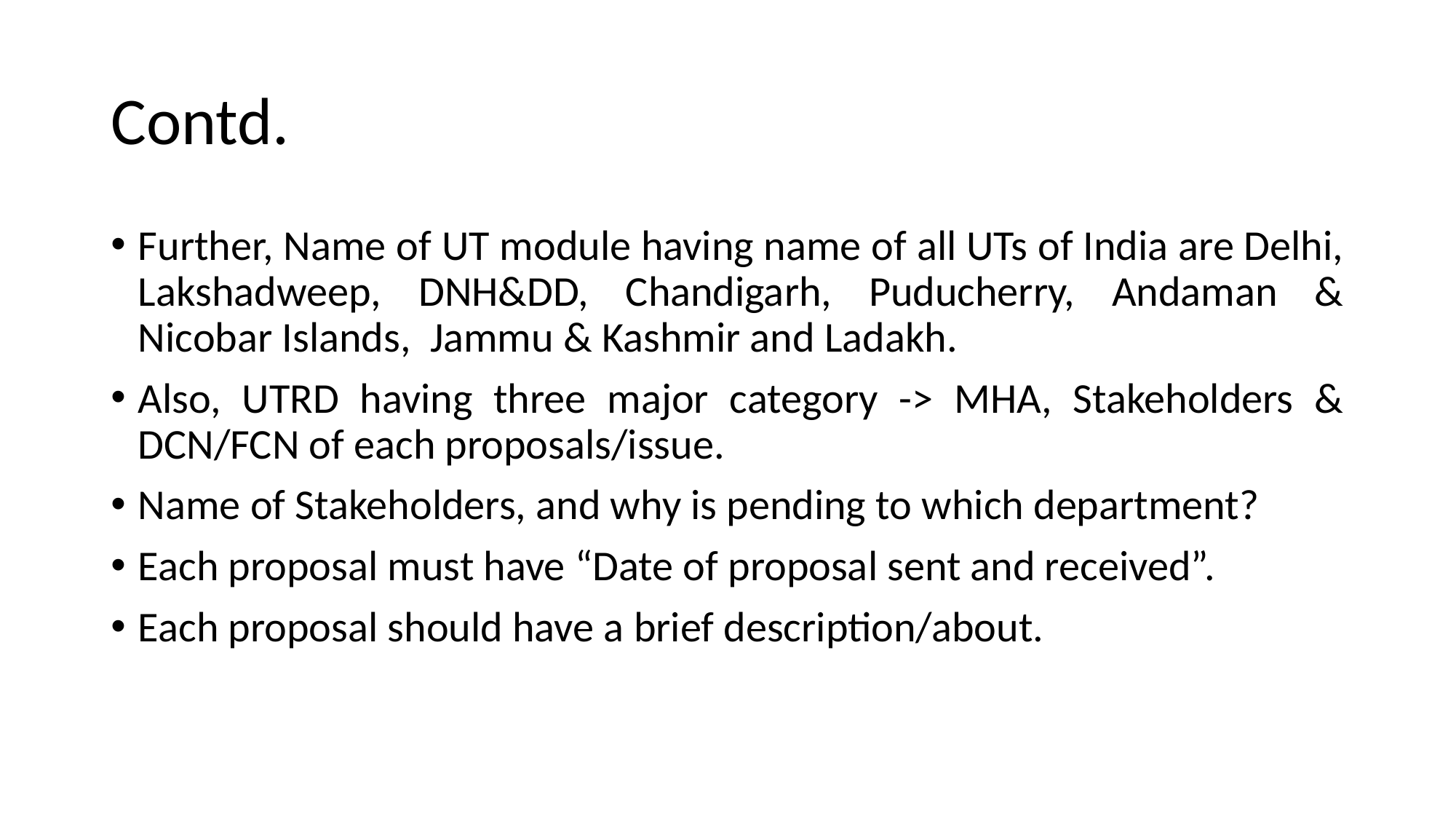

# Contd.
Further, Name of UT module having name of all UTs of India are Delhi, Lakshadweep, DNH&DD, Chandigarh, Puducherry, Andaman & Nicobar Islands,  Jammu & Kashmir and Ladakh.
Also, UTRD having three major category -> MHA, Stakeholders & DCN/FCN of each proposals/issue.
Name of Stakeholders, and why is pending to which department?
Each proposal must have “Date of proposal sent and received”.
Each proposal should have a brief description/about.